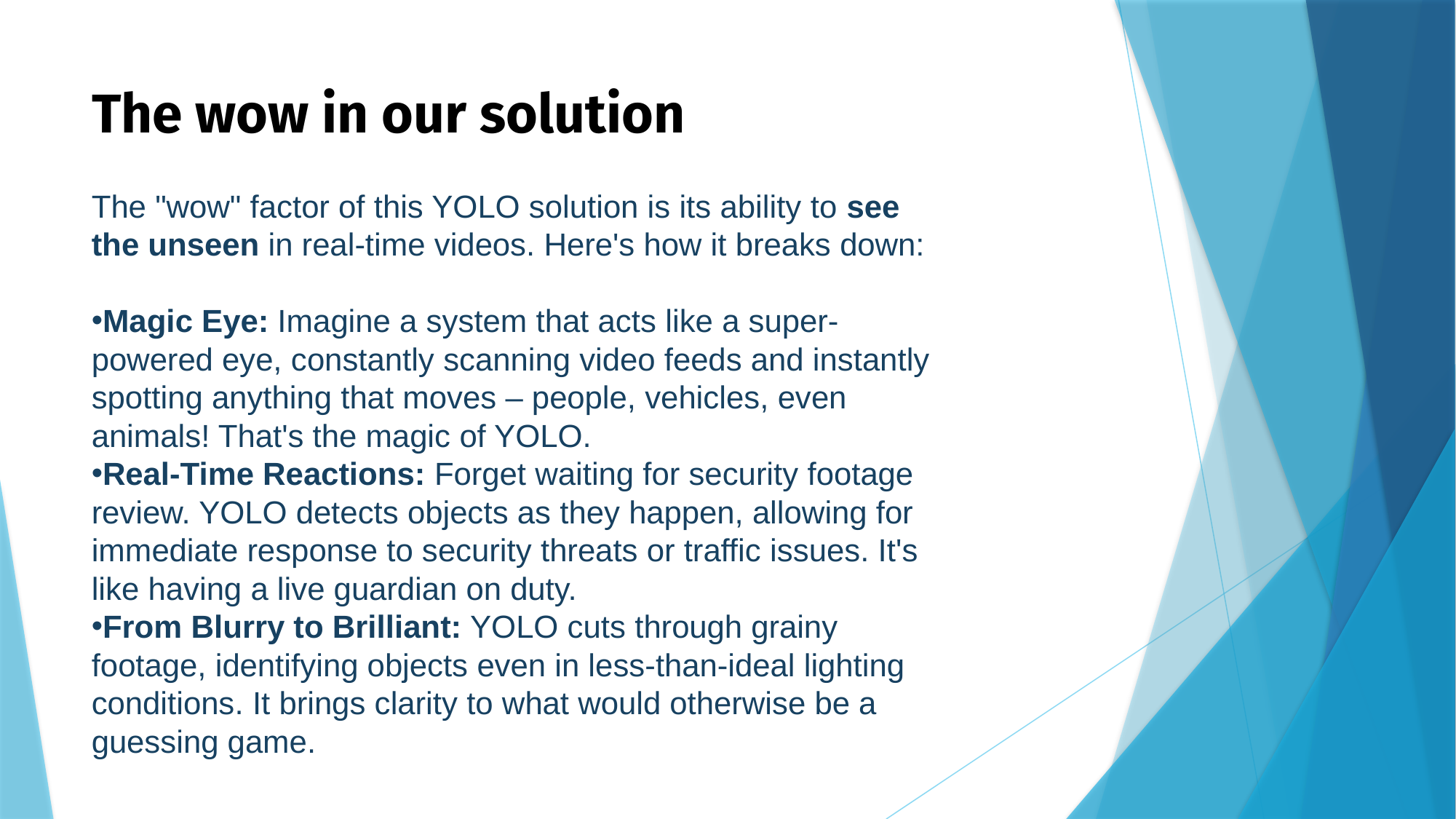

# The wow in our solution
The "wow" factor of this YOLO solution is its ability to see the unseen in real-time videos. Here's how it breaks down:

Magic Eye: Imagine a system that acts like a super-powered eye, constantly scanning video feeds and instantly spotting anything that moves – people, vehicles, even animals! That's the magic of YOLO.
Real-Time Reactions: Forget waiting for security footage review. YOLO detects objects as they happen, allowing for immediate response to security threats or traffic issues. It's like having a live guardian on duty.
From Blurry to Brilliant: YOLO cuts through grainy footage, identifying objects even in less-than-ideal lighting conditions. It brings clarity to what would otherwise be a guessing game.